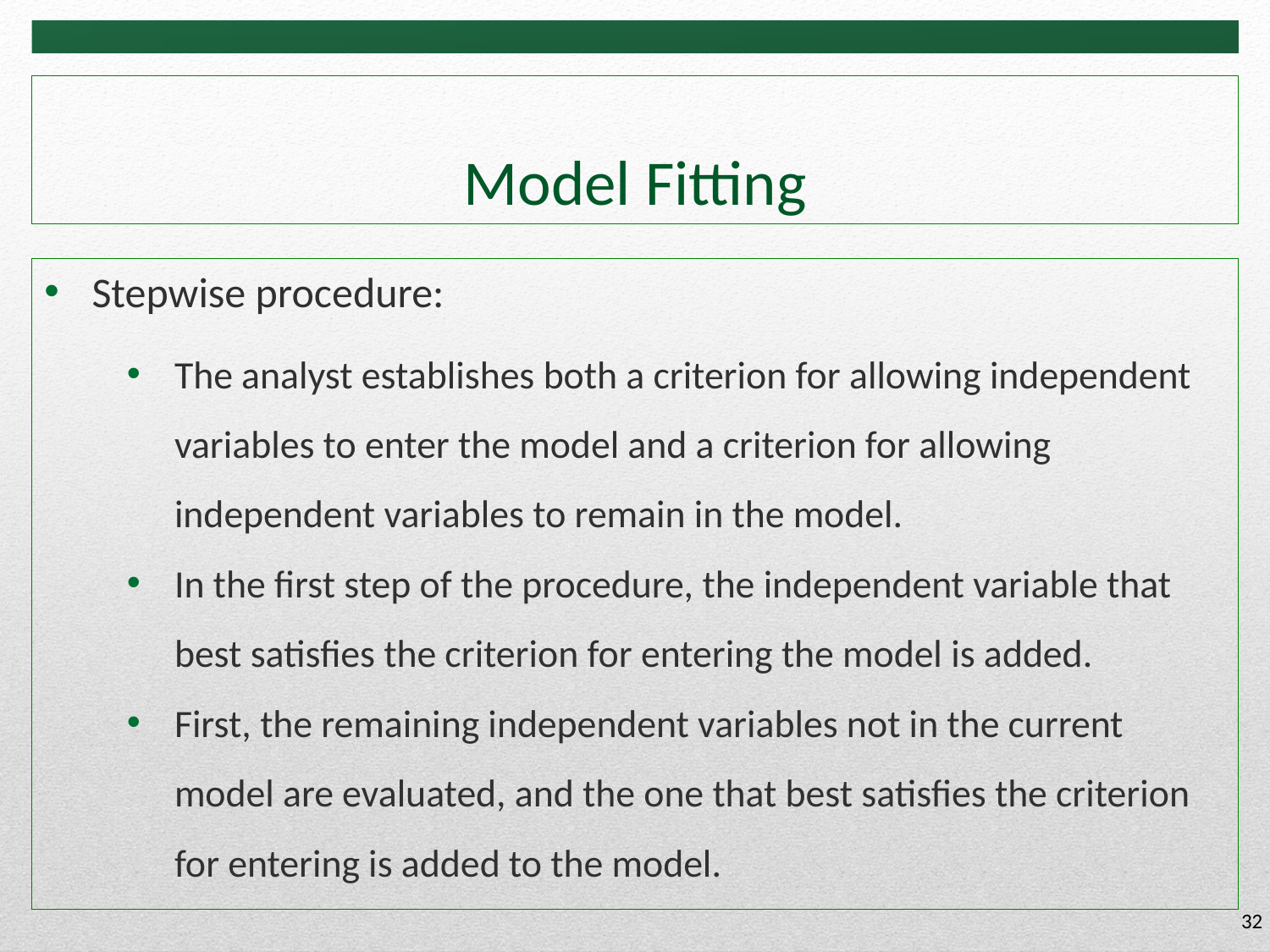

# Model Fitting
Stepwise procedure:
The analyst establishes both a criterion for allowing independent variables to enter the model and a criterion for allowing independent variables to remain in the model.
In the first step of the procedure, the independent variable that best satisfies the criterion for entering the model is added.
First, the remaining independent variables not in the current model are evaluated, and the one that best satisfies the criterion for entering is added to the model.

32